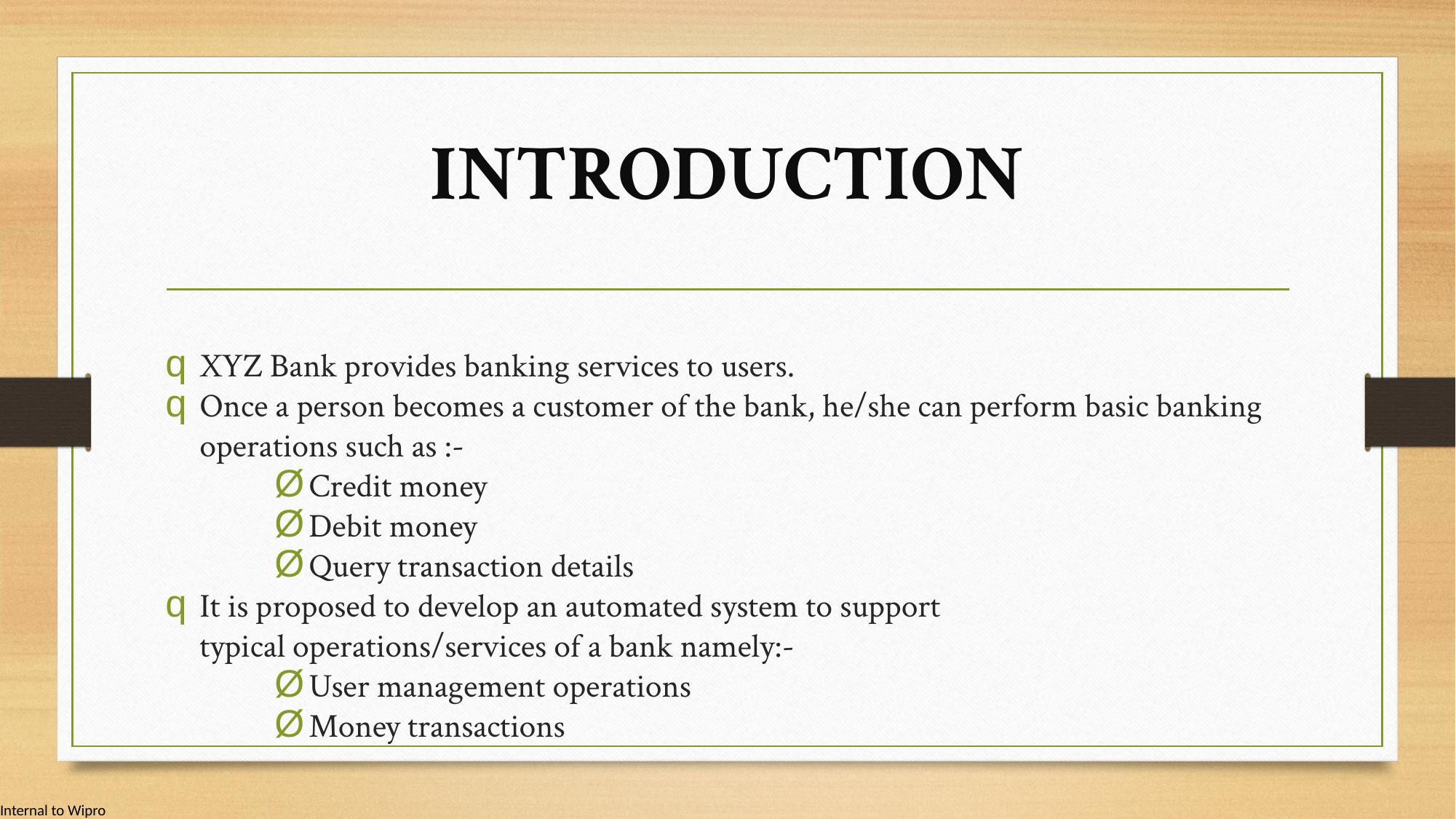

# INTRODUCTION

XYZ Bank provides banking services to users.
Once a person becomes a customer of the bank, he/she can perform basic banking operations such as :-
Credit money
Debit money
Query transaction details
It is proposed to develop an automated system to support typical operations/services of a bank namely:-
User management operations
Money transactions